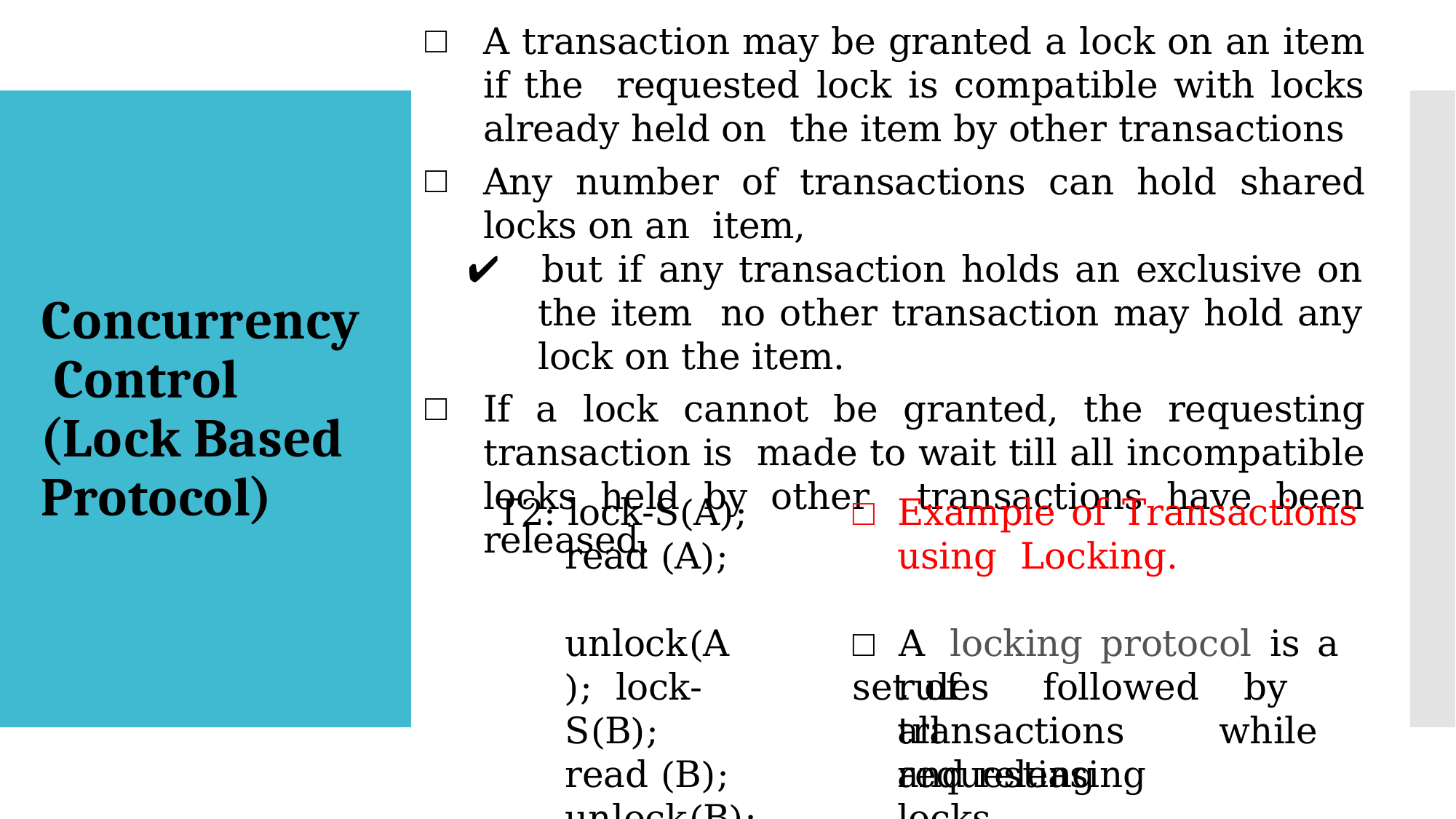

A transaction may be granted a lock on an item if the  requested lock is compatible with locks already held on  the item by other transactions
Any number of transactions can hold shared locks on an  item,
✔  but if any transaction holds an exclusive on the item  no other transaction may hold any lock on the item.
If a lock cannot be granted, the requesting transaction is  made to wait till all incompatible locks held by other  transactions have been released.
Concurrency  Control  (Lock Based  Protocol)
T2: lock-S(A);
read (A);  unlock(A);  lock-S(B);
read (B);  unlock(B);  display(A+B)
□	Example of Transactions using  Locking.
□	A	locking protocol is a set of
rules	followed	by	all
transactions	while	requesting
and releasing locks